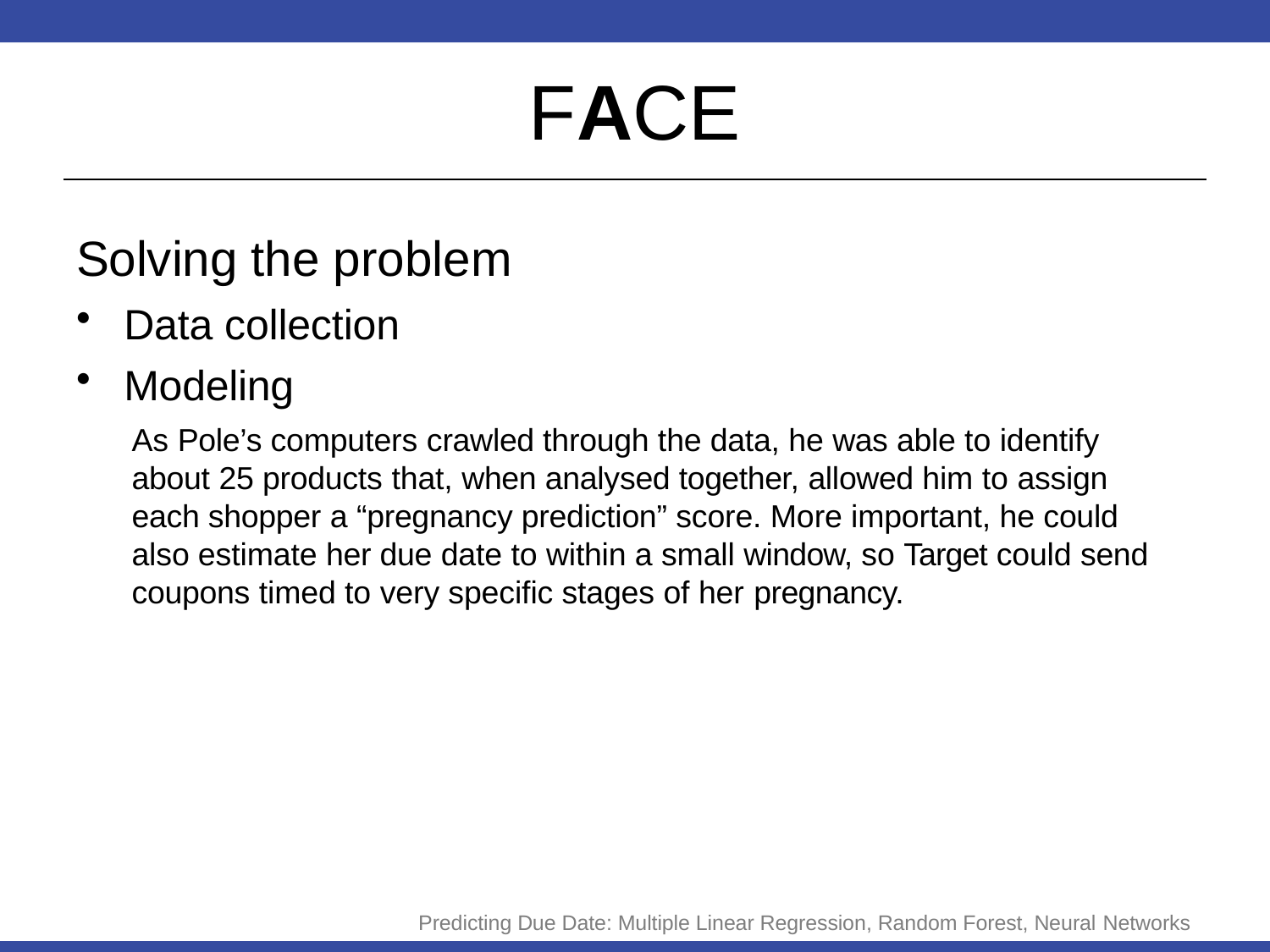

# FACE

Solving the problem
Data collection
Modeling
As Pole’s computers crawled through the data, he was able to identify  about 25 products that, when analysed together, allowed him to assign  each shopper a “pregnancy prediction” score. More important, he could  also estimate her due date to within a small window, so Target could send  coupons timed to very specific stages of her pregnancy.
Predicting Due Date: Multiple Linear Regression, Random Forest, Neural Networks